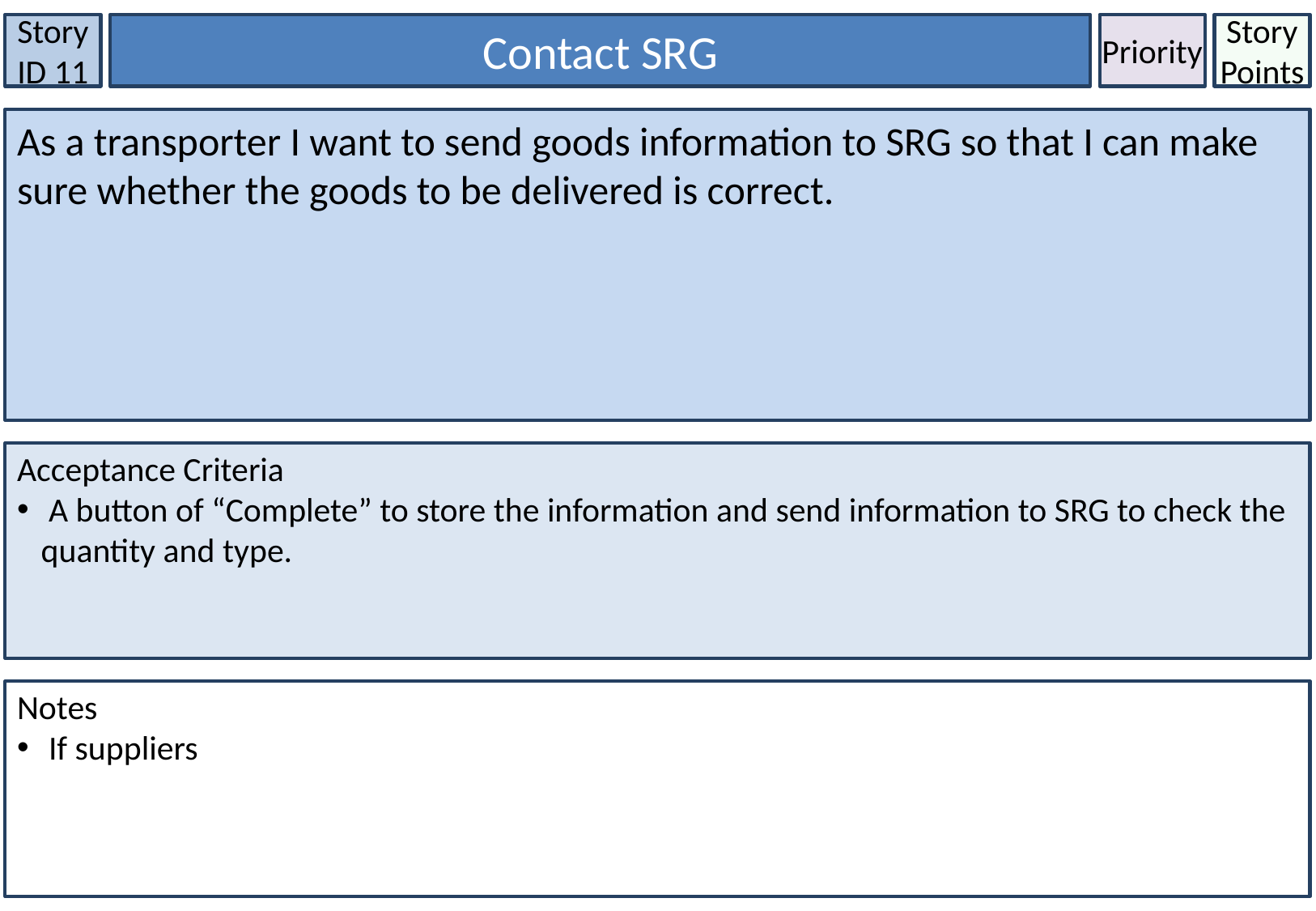

Story ID 11
Contact SRG
Priority
Story Points
As a transporter I want to send goods information to SRG so that I can make sure whether the goods to be delivered is correct.
Acceptance Criteria
 A button of “Complete” to store the information and send information to SRG to check the quantity and type.
Notes
 If suppliers